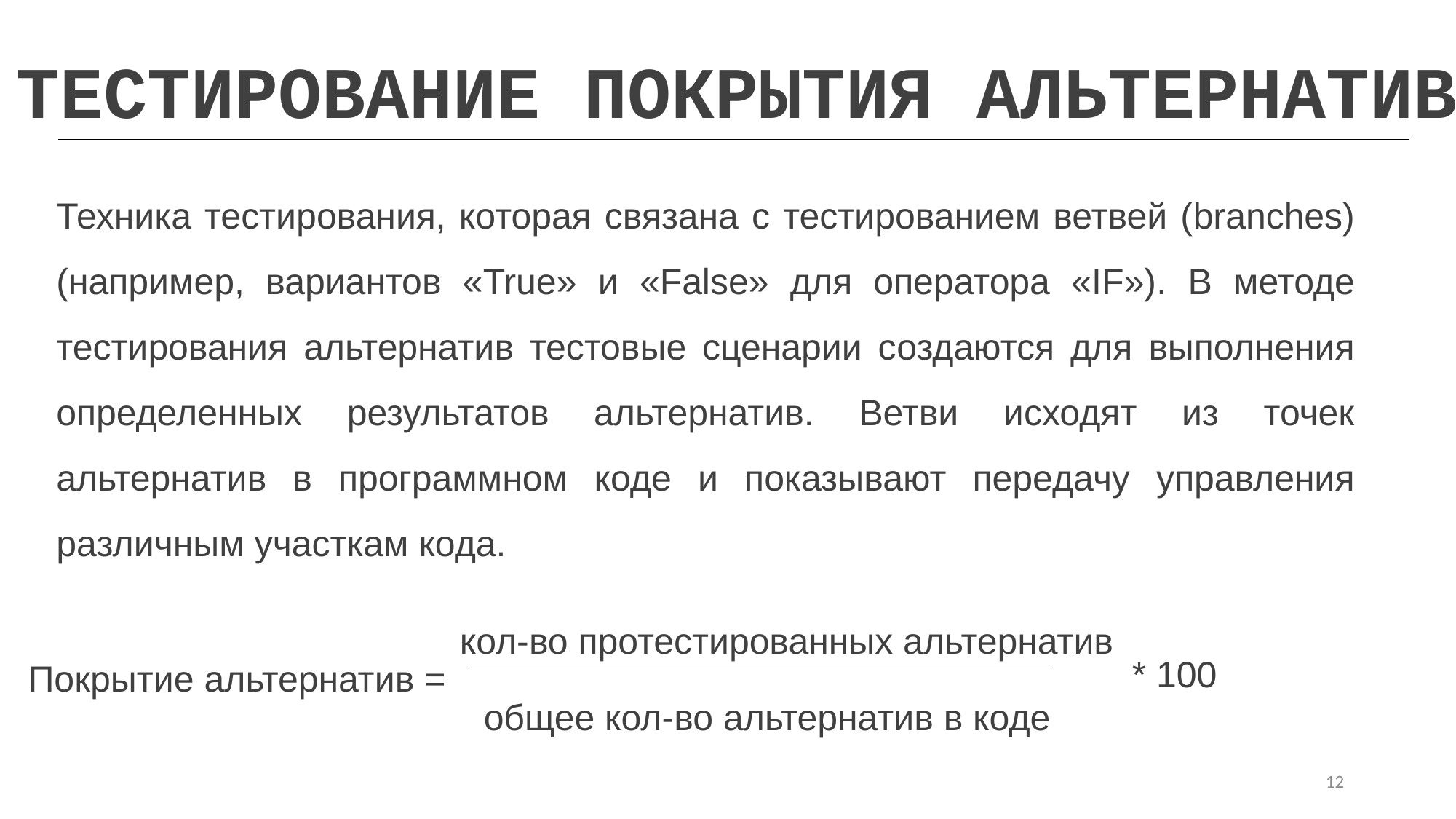

ТЕСТИРОВАНИЕ ПОКРЫТИЯ АЛЬТЕРНАТИВ
Техника тестирования, которая связана с тестированием ветвей (branches) (например, вариантов «True» и «False» для оператора «IF»). В методе тестирования альтернатив тестовые сценарии создаются для выполнения определенных результатов альтернатив. Ветви исходят из точек альтернатив в программном коде и показывают передачу управления различным участкам кода.
кол-во протестированных альтернатив
* 100
Покрытие альтернатив =
общее кол-во альтернатив в коде
12